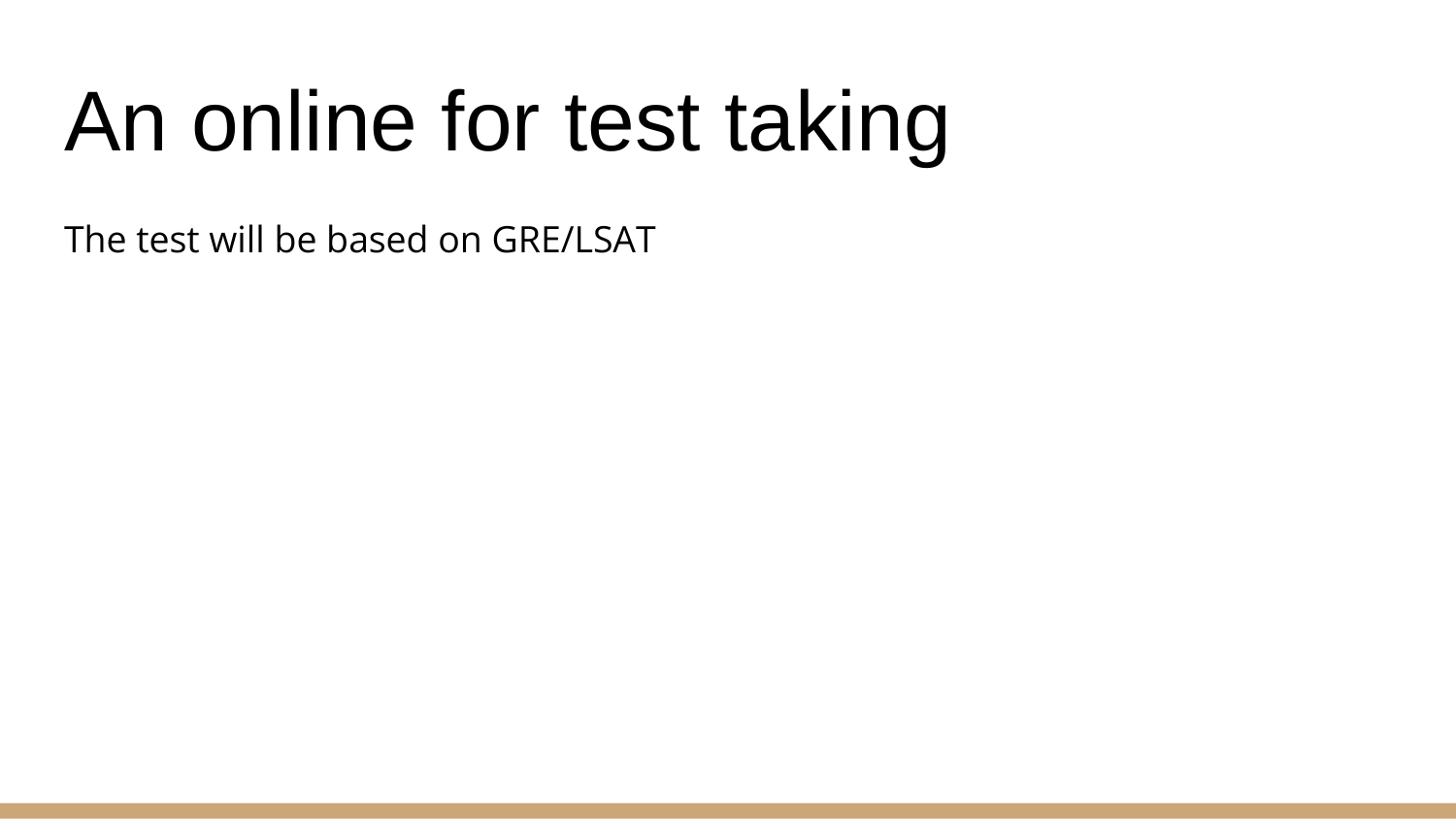

# An online for test taking
The test will be based on GRE/LSAT